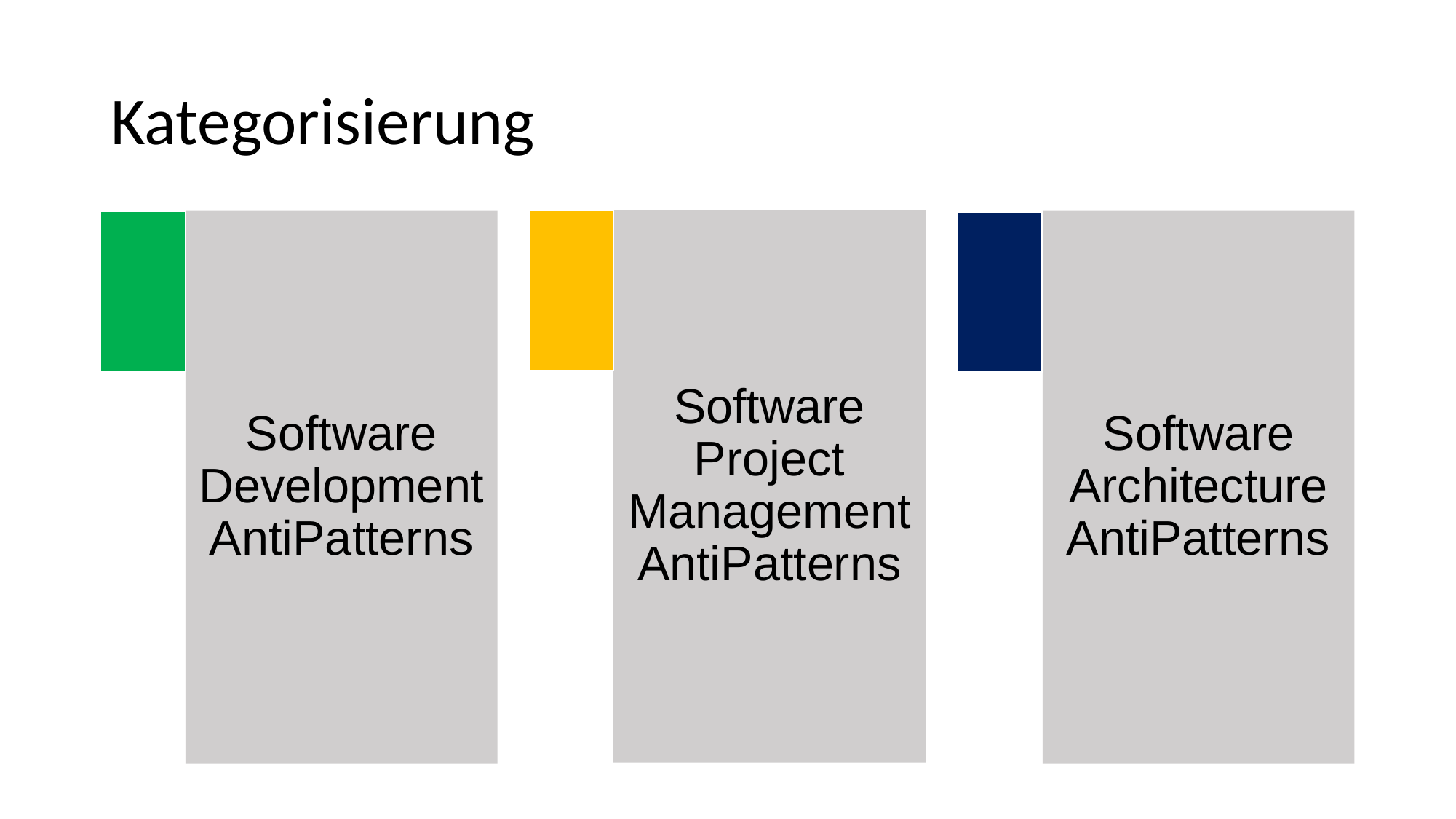

# Kategorisierung

Software Project Management AntiPatterns

Software Development AntiPatterns
Software Architecture AntiPatterns